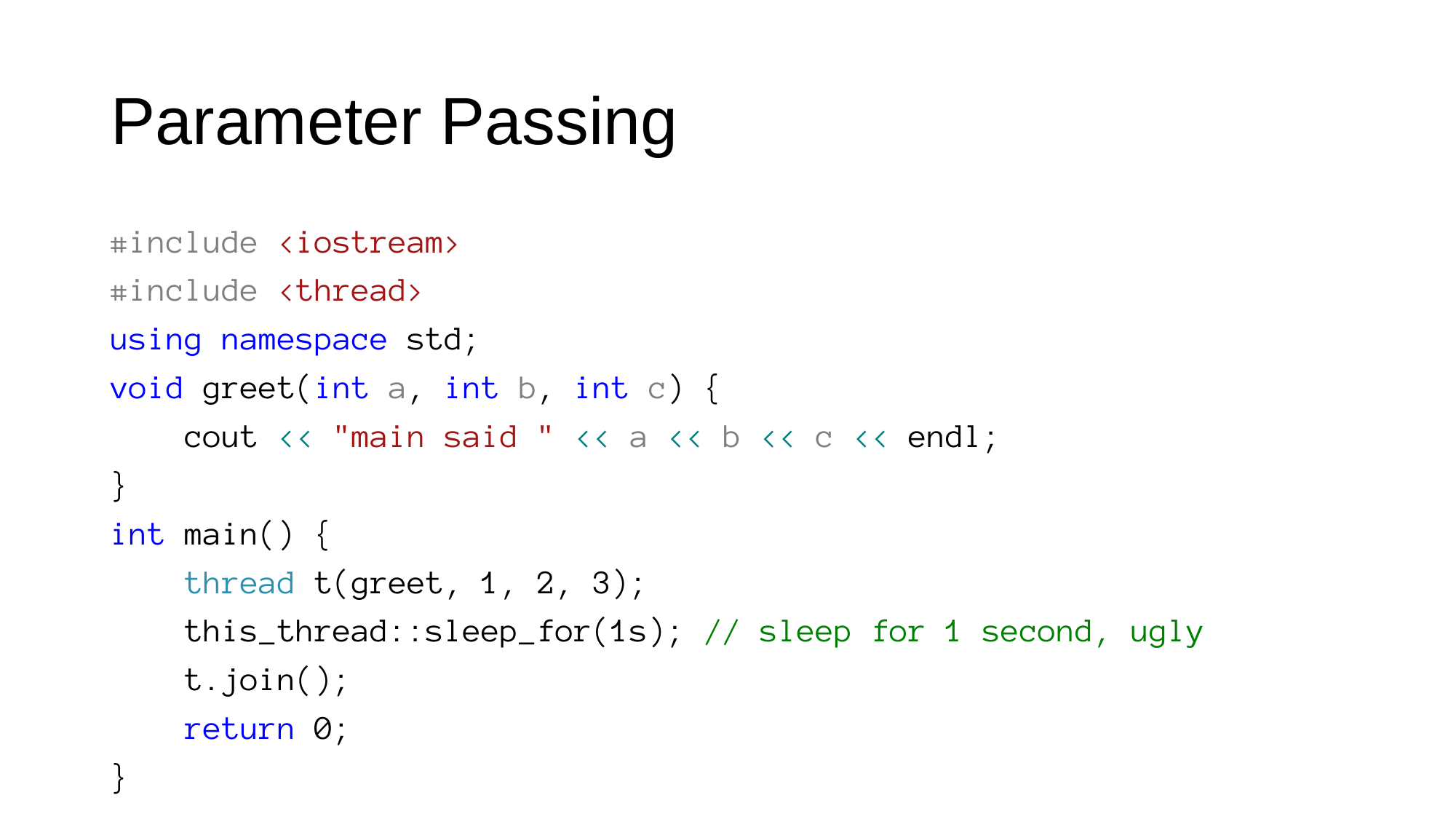

# Parameter Passing
#include <iostream>
#include <thread>
using namespace std;
void greet(int a, int b, int c) {
    cout << "main said " << a << b << c << endl;
}
int main() {
    thread t(greet, 1, 2, 3);
    this_thread::sleep_for(1s); // sleep for 1 second, ugly
    t.join();
    return 0;
}